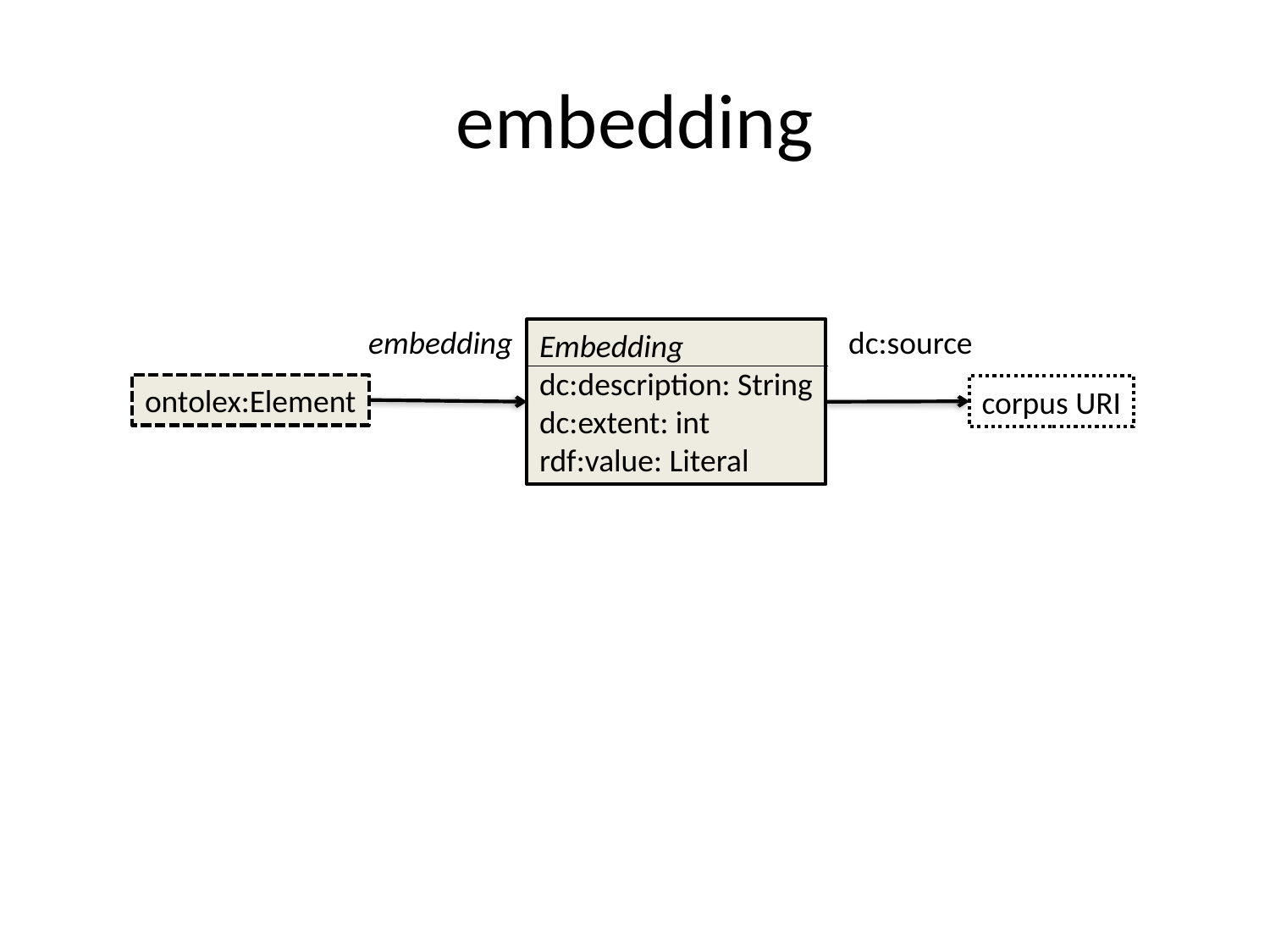

# embedding
embedding
dc:source
Embedding
dc:description: String
dc:extent: int
rdf:value: Literal
ontolex:Element
corpus URI